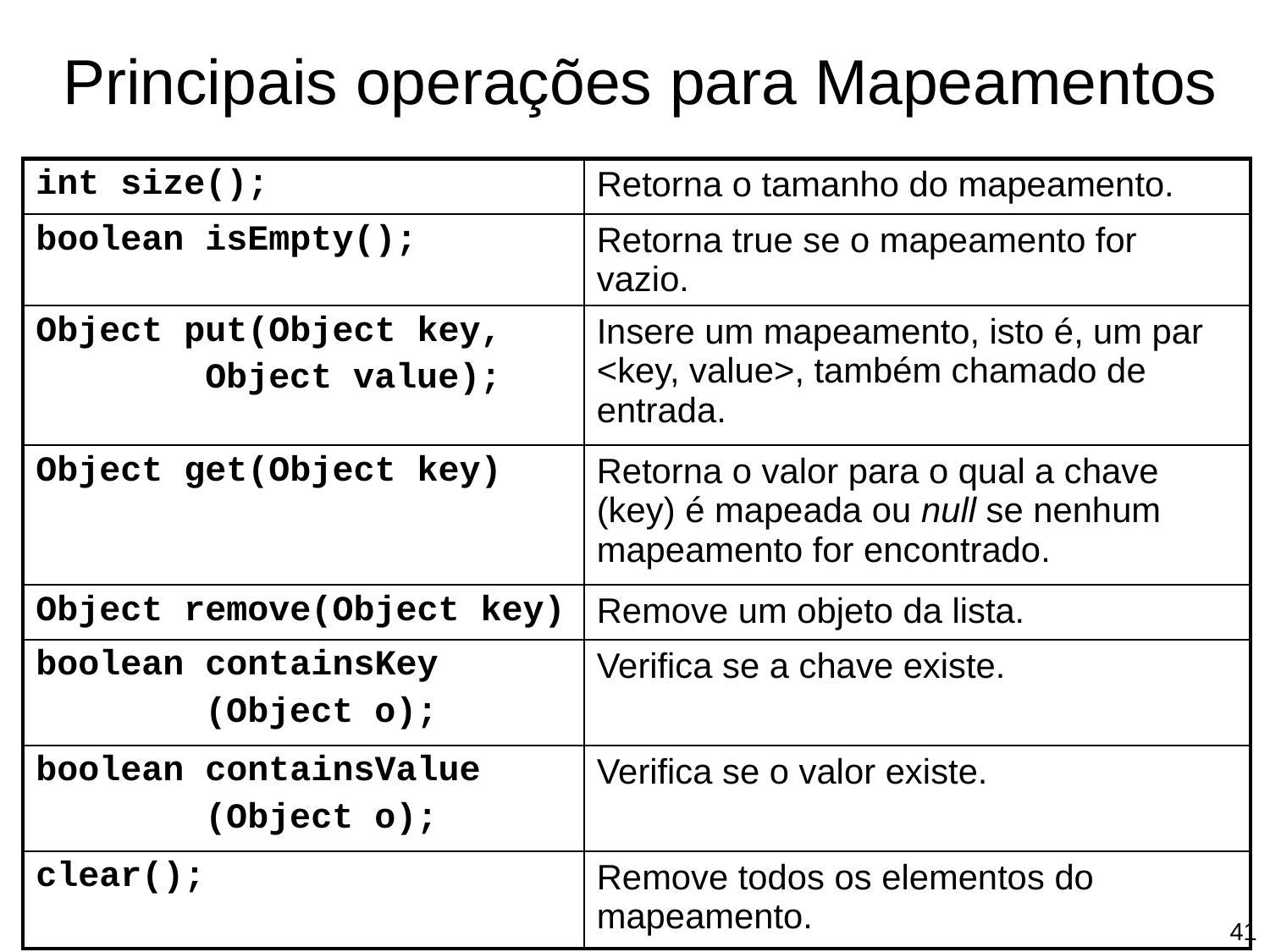

Principais operações para Mapeamentos
| int size(); | Retorna o tamanho do mapeamento. |
| --- | --- |
| boolean isEmpty(); | Retorna true se o mapeamento for vazio. |
| Object put(Object key, Object value); | Insere um mapeamento, isto é, um par <key, value>, também chamado de entrada. |
| Object get(Object key) | Retorna o valor para o qual a chave (key) é mapeada ou null se nenhum mapeamento for encontrado. |
| Object remove(Object key) | Remove um objeto da lista. |
| boolean containsKey (Object o); | Verifica se a chave existe. |
| boolean containsValue (Object o); | Verifica se o valor existe. |
| clear(); | Remove todos os elementos do mapeamento. |
41